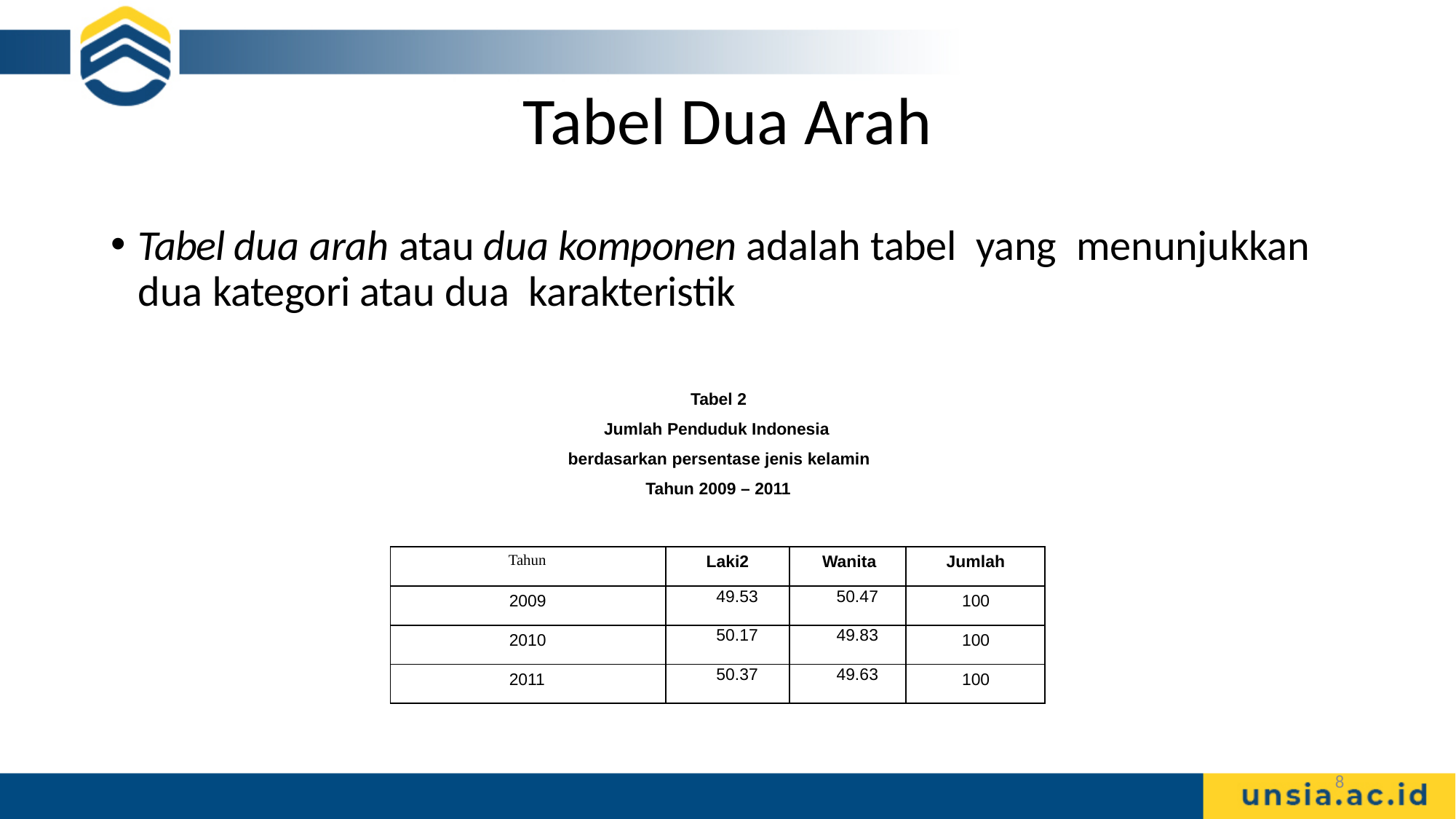

# Tabel Dua Arah
Tabel dua arah atau dua komponen adalah tabel  yang menunjukkan dua kategori atau dua  karakteristik
Tabel 2
Jumlah Penduduk Indonesia  berdasarkan persentase jenis kelamin
Tahun 2009 – 2011
| Tahun | Laki2 | Wanita | Jumlah |
| --- | --- | --- | --- |
| 2009 | 49.53 | 50.47 | 100 |
| 2010 | 50.17 | 49.83 | 100 |
| 2011 | 50.37 | 49.63 | 100 |
8